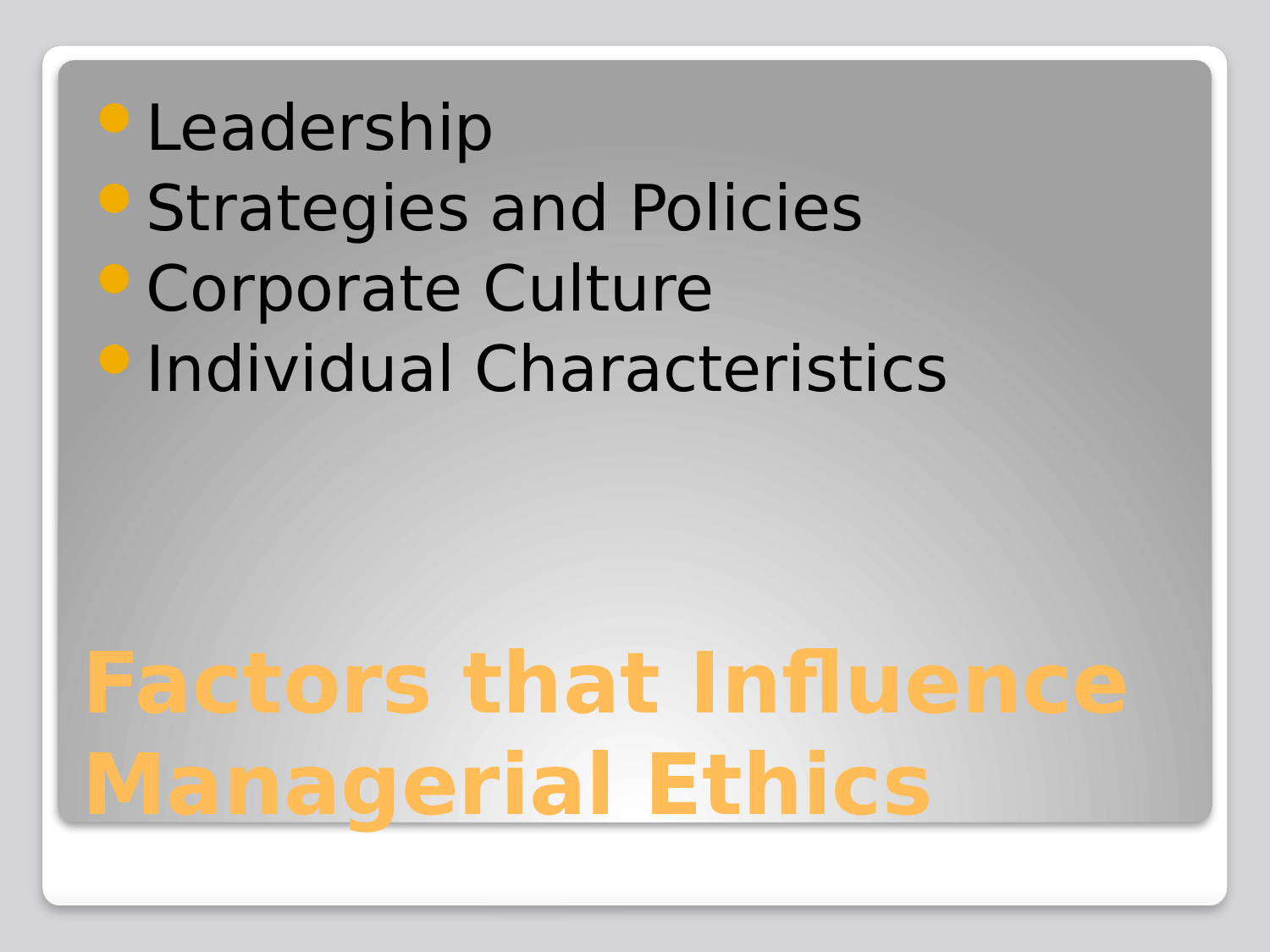

Leadership
Strategies and Policies
Corporate Culture
Individual Characteristics
# Factors that Influence Managerial Ethics